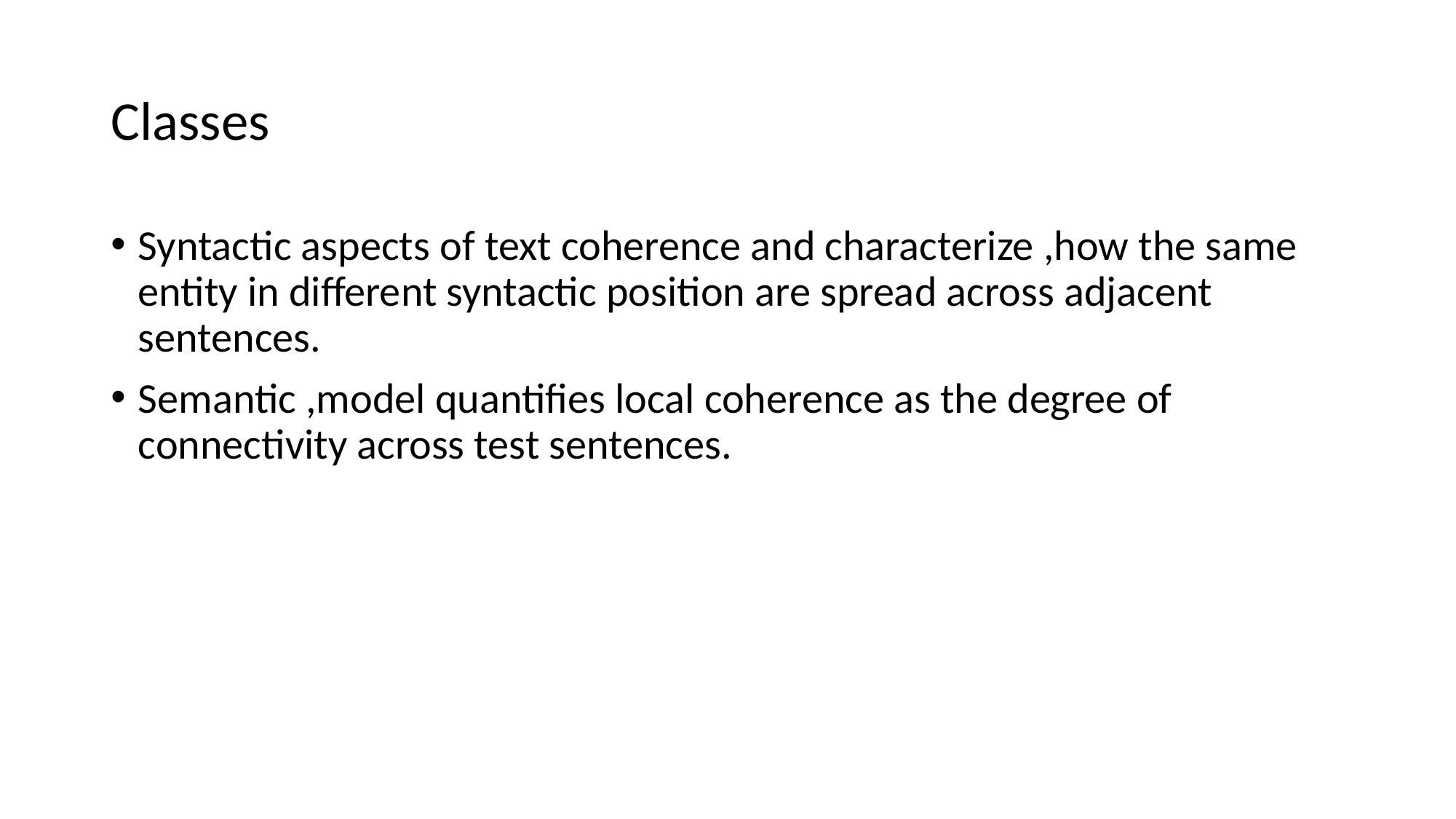

# Classes
Syntactic aspects of text coherence and characterize ,how the same entity in different syntactic position are spread across adjacent sentences.
Semantic ,model quantifies local coherence as the degree of connectivity across test sentences.